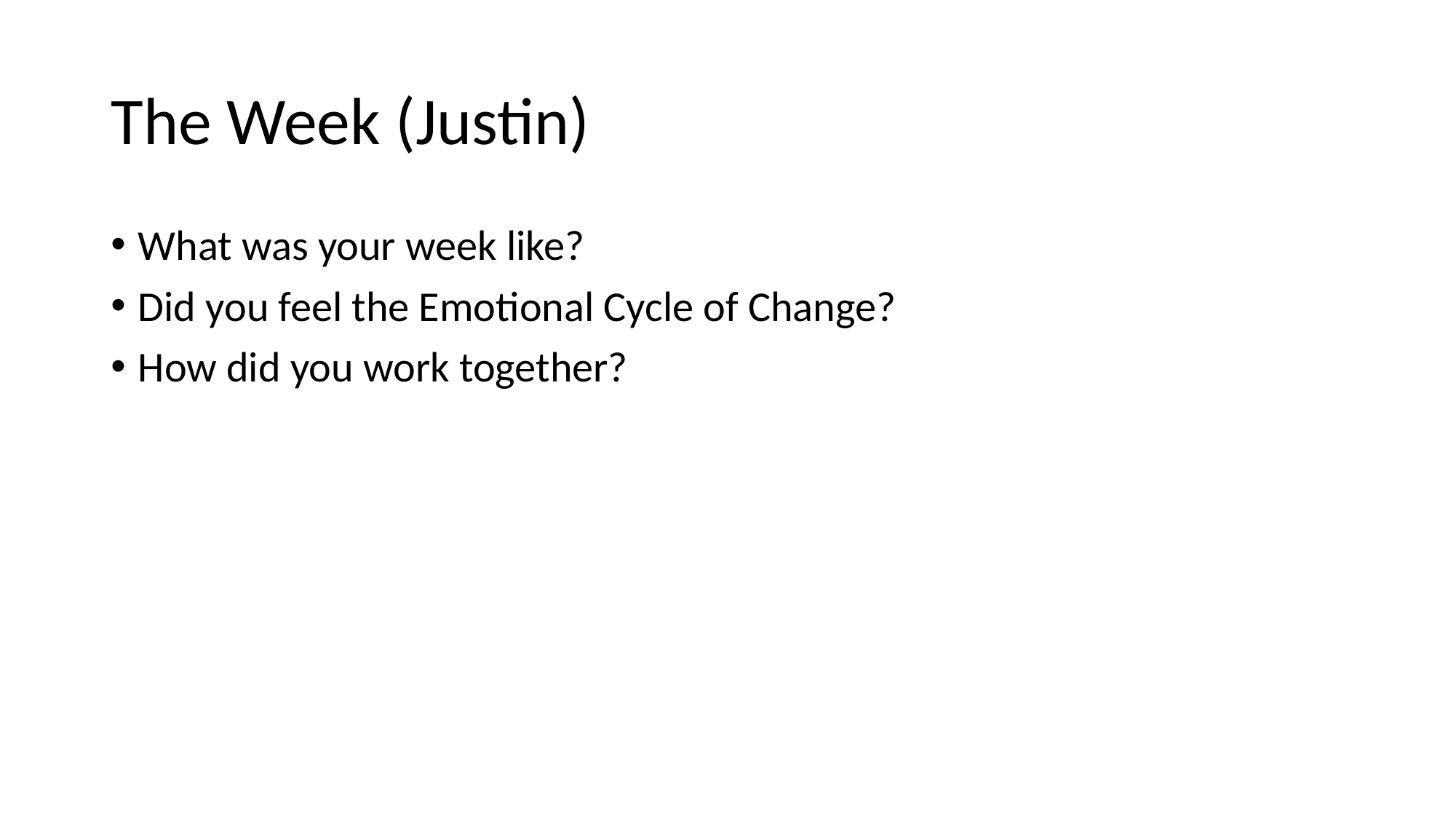

# The Week (Justin)
What was your week like?
Did you feel the Emotional Cycle of Change?
How did you work together?